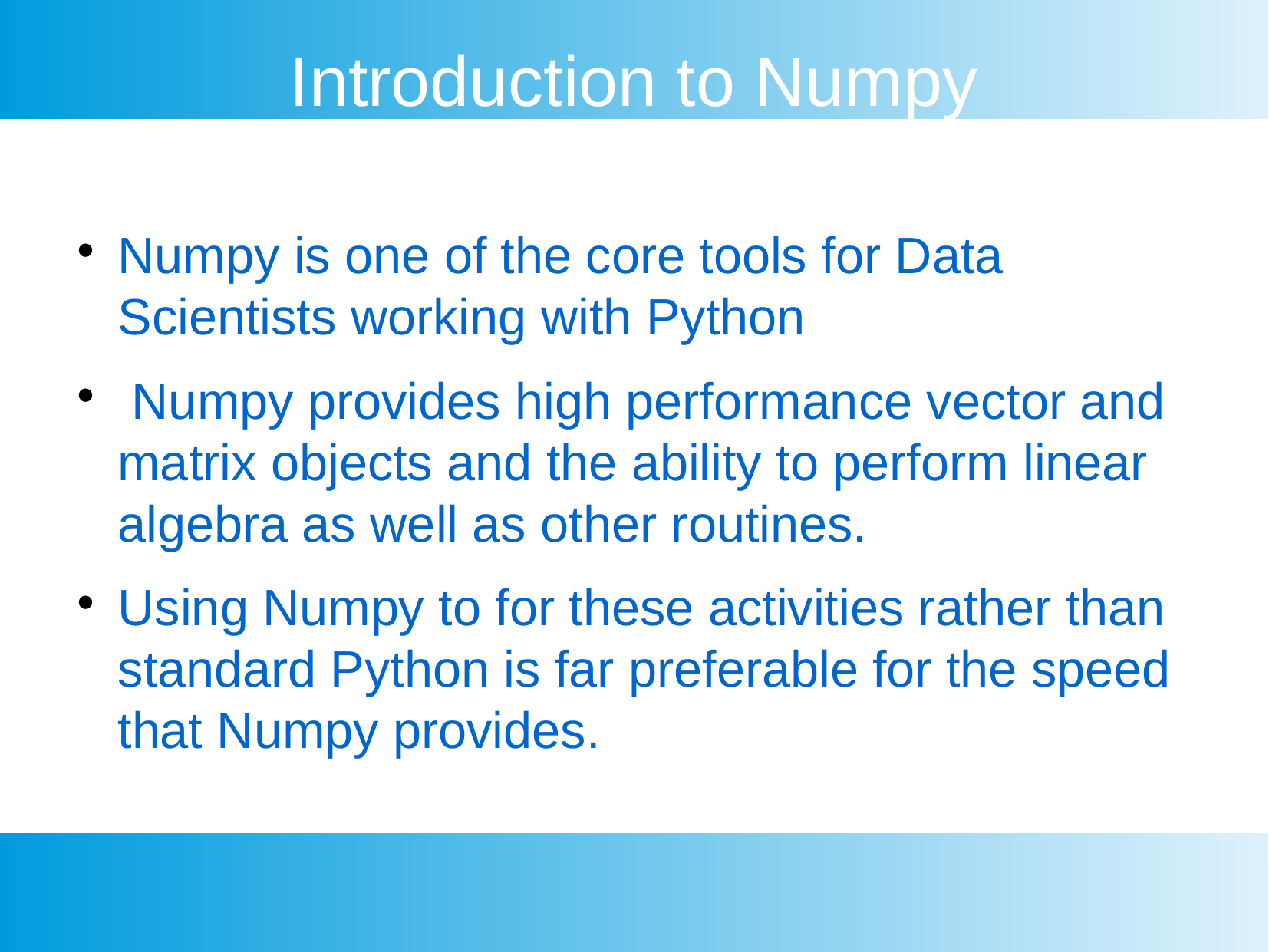

Introduction to Numpy
Numpy is one of the core tools for Data Scientists working with Python
 Numpy provides high performance vector and matrix objects and the ability to perform linear algebra as well as other routines.
Using Numpy to for these activities rather than standard Python is far preferable for the speed that Numpy provides.